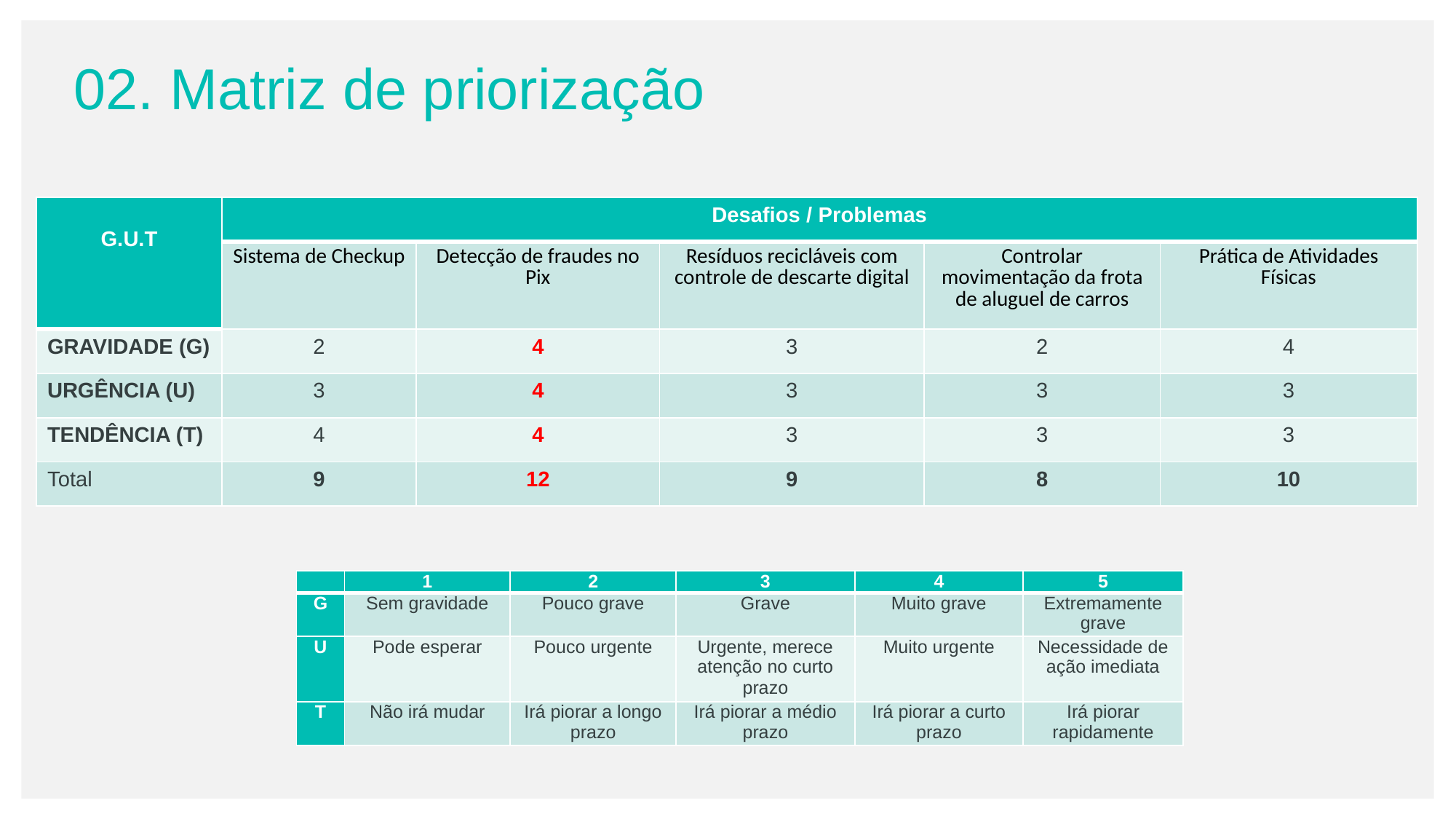

02. Matriz de priorização
| G.U.T | Desafios / Problemas |  |  |  |  |
| --- | --- | --- | --- | --- | --- |
|  | Sistema de Checkup | Detecção de fraudes no Pix | Resíduos recicláveis com controle de descarte digital | Controlar movimentação da frota de aluguel de carros | Prática de Atividades Físicas |
| GRAVIDADE (G) | 2 | 4 | 3 | 2 | 4 |
| URGÊNCIA (U) | 3 | 4 | 3 | 3 | 3 |
| TENDÊNCIA (T) | 4 | 4 | 3 | 3 | 3 |
| Total | 9 | 12 | 9 | 8 | 10 |
|  | 1 | 2 | 3 | 4 | 5 |
| --- | --- | --- | --- | --- | --- |
| G | Sem gravidade | Pouco grave | Grave | Muito grave | Extremamente grave |
| U | Pode esperar | Pouco urgente | Urgente, merece atenção no curto prazo | Muito urgente | Necessidade de ação imediata |
| T | Não irá mudar | Irá piorar a longo prazo | Irá piorar a médio prazo | Irá piorar a curto prazo | Irá piorar rapidamente |